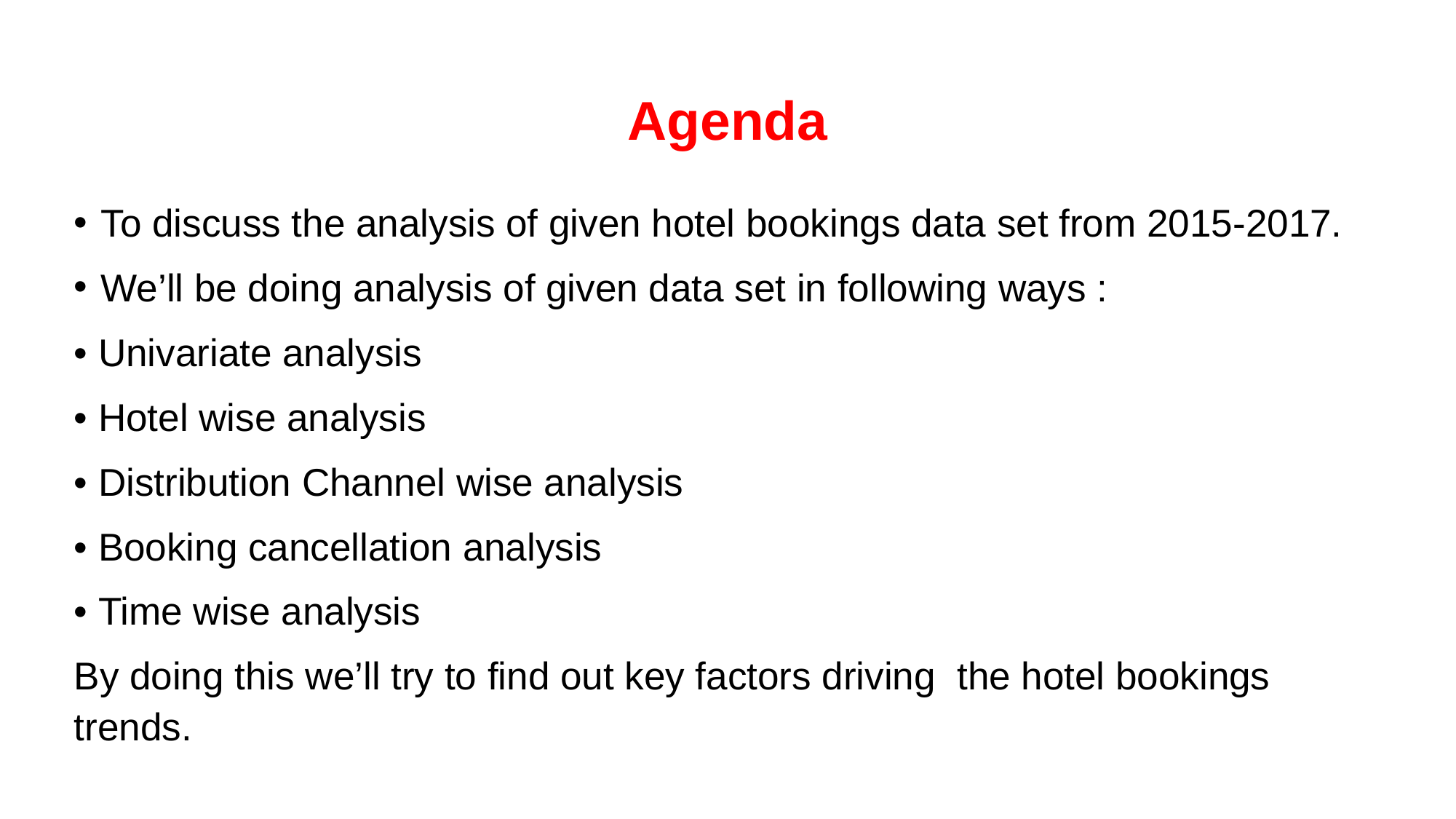

# Agenda
To discuss the analysis of given hotel bookings data set from 2015-2017.
We’ll be doing analysis of given data set in following ways :
• Univariate analysis
• Hotel wise analysis
• Distribution Channel wise analysis
• Booking cancellation analysis
• Time wise analysis
By doing this we’ll try to find out key factors driving  the hotel bookings trends.